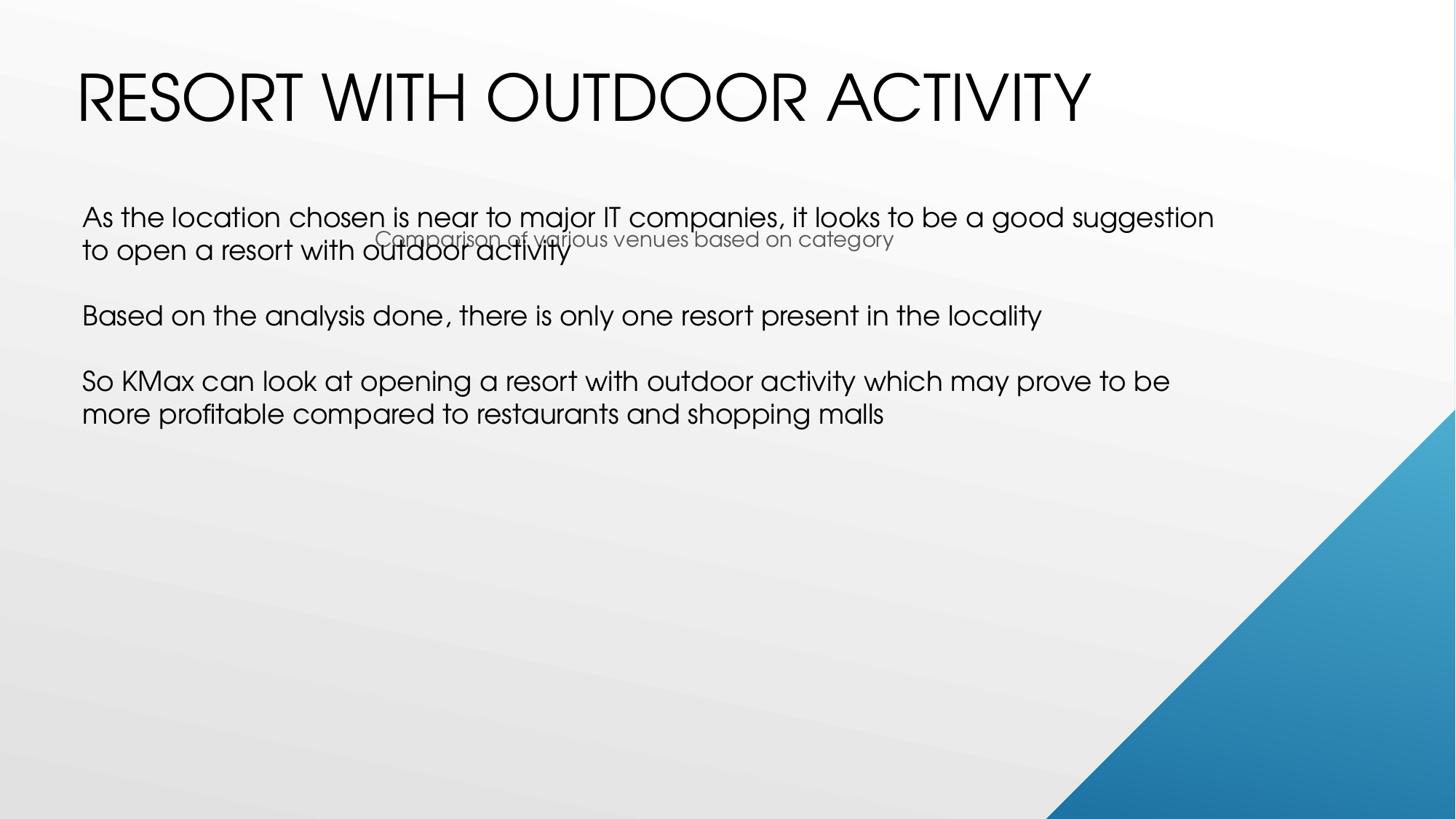

RESORT WITH OUTDOOR ACTIVITY

As the location chosen is near to major IT companies, it looks to be a good suggestion
to open a resort with outdoor activity

Based on the analysis done, there is only one resort present in the locality

So KMax can look at opening a resort with outdoor activity which may prove to be more profitable compared to restaurants and shopping malls

### Chart: Comparison of various venues based on category

| Category |
|---|